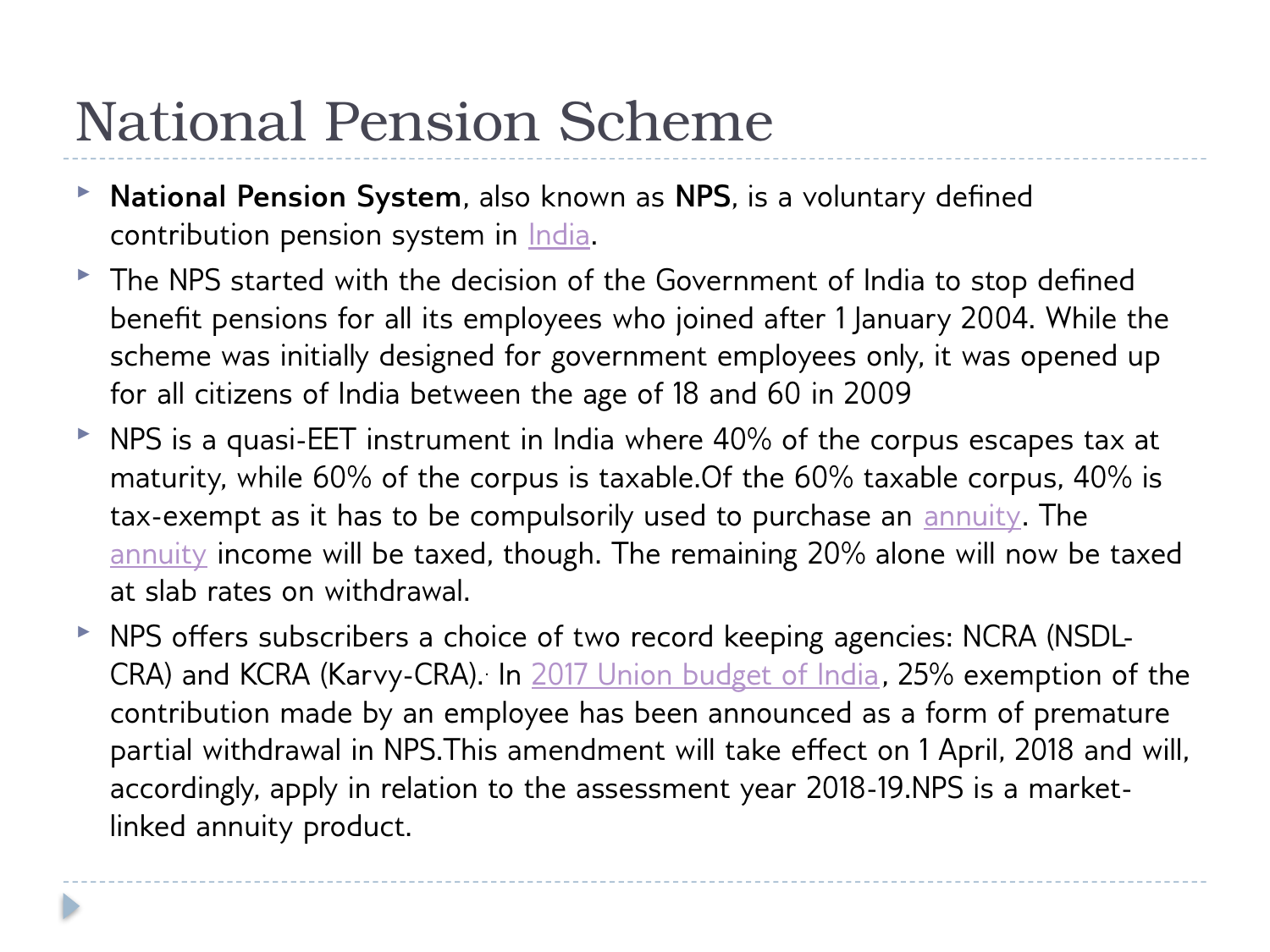

# National Pension Scheme
National Pension System, also known as NPS, is a voluntary defined contribution pension system in India.
The NPS started with the decision of the Government of India to stop defined benefit pensions for all its employees who joined after 1 January 2004. While the scheme was initially designed for government employees only, it was opened up for all citizens of India between the age of 18 and 60 in 2009
NPS is a quasi-EET instrument in India where 40% of the corpus escapes tax at maturity, while 60% of the corpus is taxable.Of the 60% taxable corpus, 40% is tax-exempt as it has to be compulsorily used to purchase an annuity. The annuity income will be taxed, though. The remaining 20% alone will now be taxed at slab rates on withdrawal.
NPS offers subscribers a choice of two record keeping agencies: NCRA (NSDL-CRA) and KCRA (Karvy-CRA).. In 2017 Union budget of India, 25% exemption of the contribution made by an employee has been announced as a form of premature partial withdrawal in NPS.This amendment will take effect on 1 April, 2018 and will, accordingly, apply in relation to the assessment year 2018-19.NPS is a market-linked annuity product.